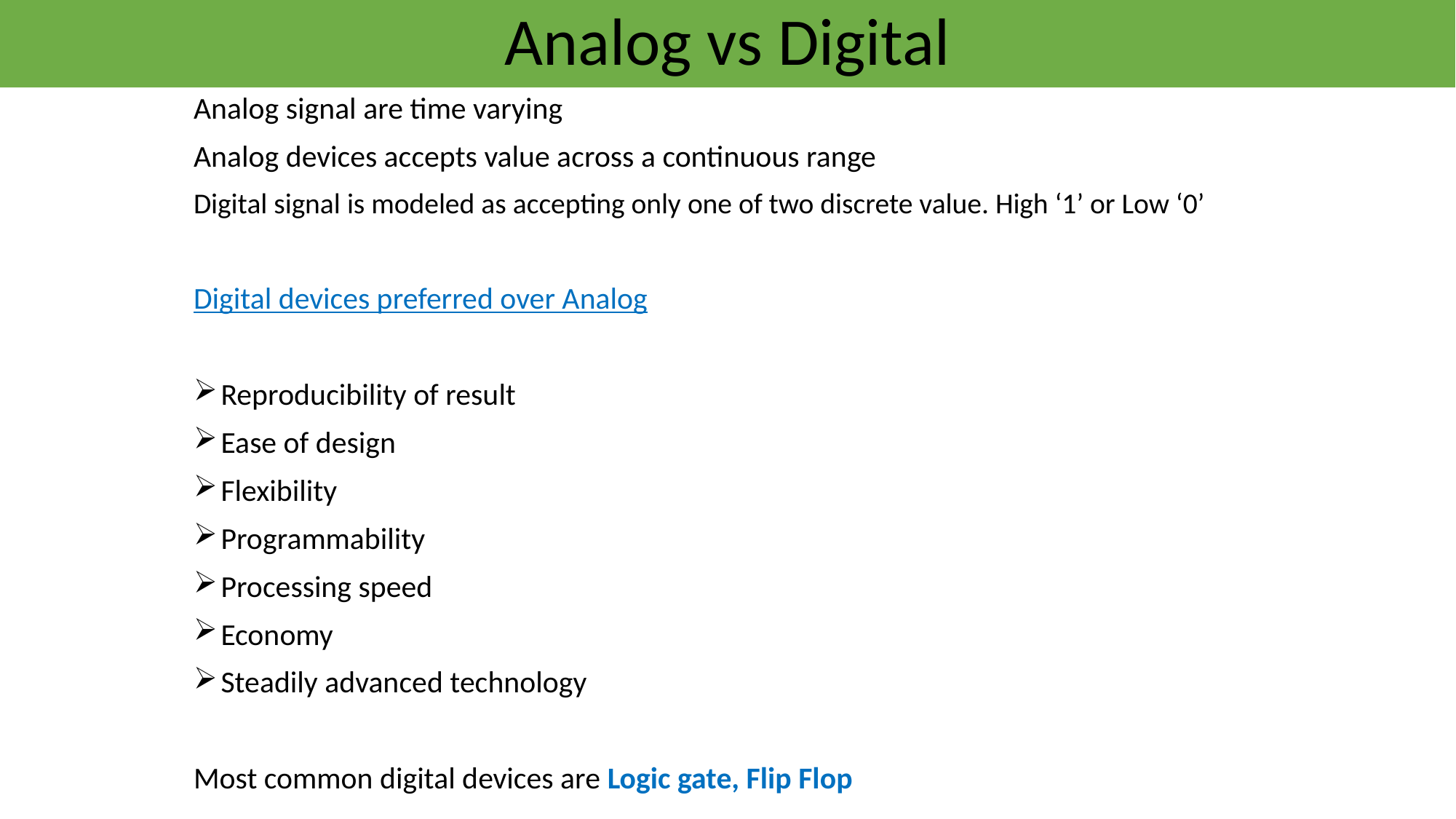

# Analog vs Digital
Analog signal are time varying
Analog devices accepts value across a continuous range
Digital signal is modeled as accepting only one of two discrete value. High ‘1’ or Low ‘0’

Digital devices preferred over Analog

Reproducibility of result
Ease of design
Flexibility
Programmability
Processing speed
Economy
Steadily advanced technology

Most common digital devices are Logic gate, Flip Flop